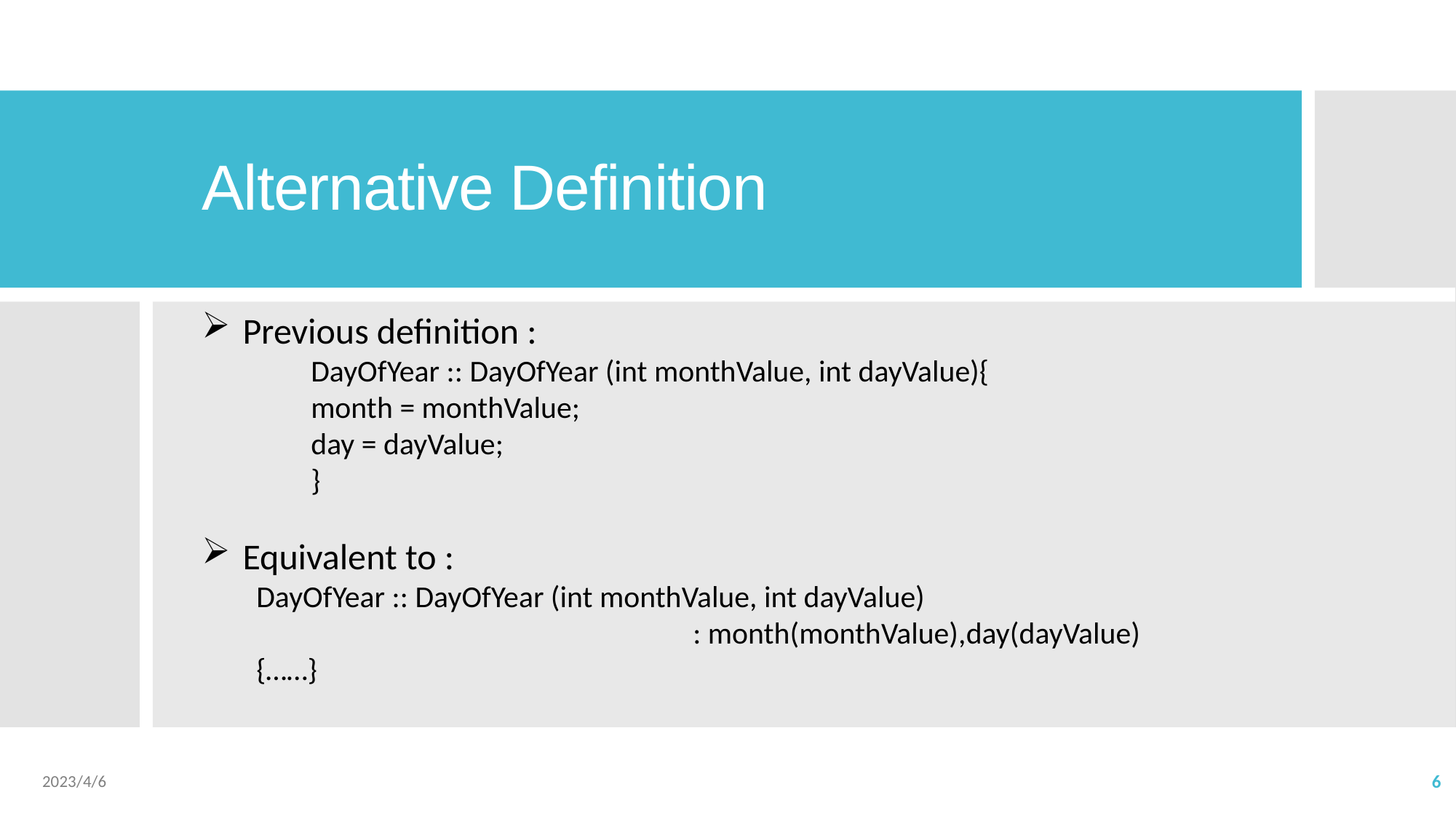

# Alternative Definition

Previous definition :
 	DayOfYear :: DayOfYear (int monthValue, int dayValue){
month = monthValue;
day = dayValue;
	}

Equivalent to :
DayOfYear :: DayOfYear (int monthValue, int dayValue)
				: month(monthValue),day(dayValue)
{……}
2023/4/6
6